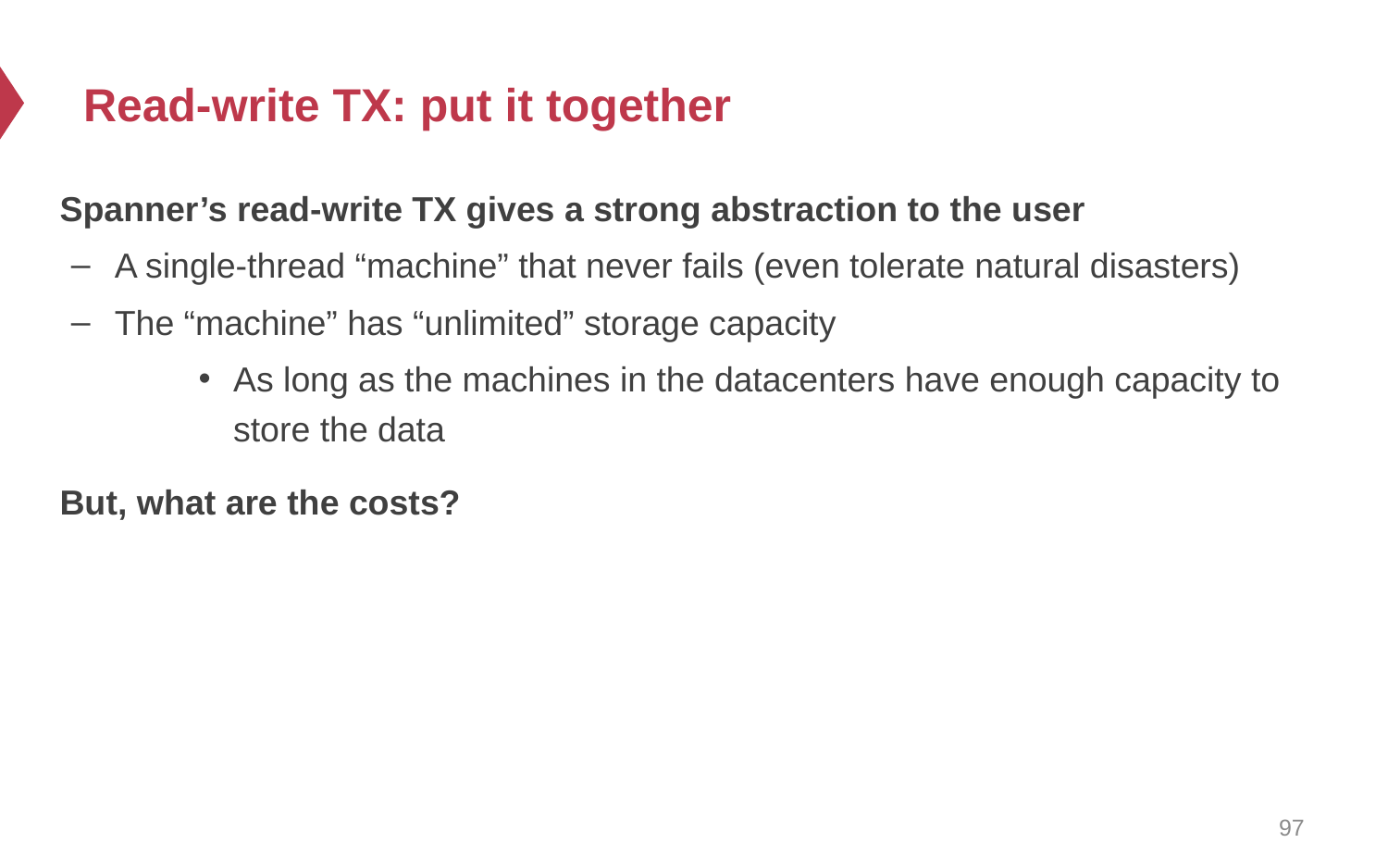

# Read-write TX: put it together
Spanner’s read-write TX gives a strong abstraction to the user
A single-thread “machine” that never fails (even tolerate natural disasters)
The “machine” has “unlimited” storage capacity
As long as the machines in the datacenters have enough capacity to store the data
But, what are the costs?

97